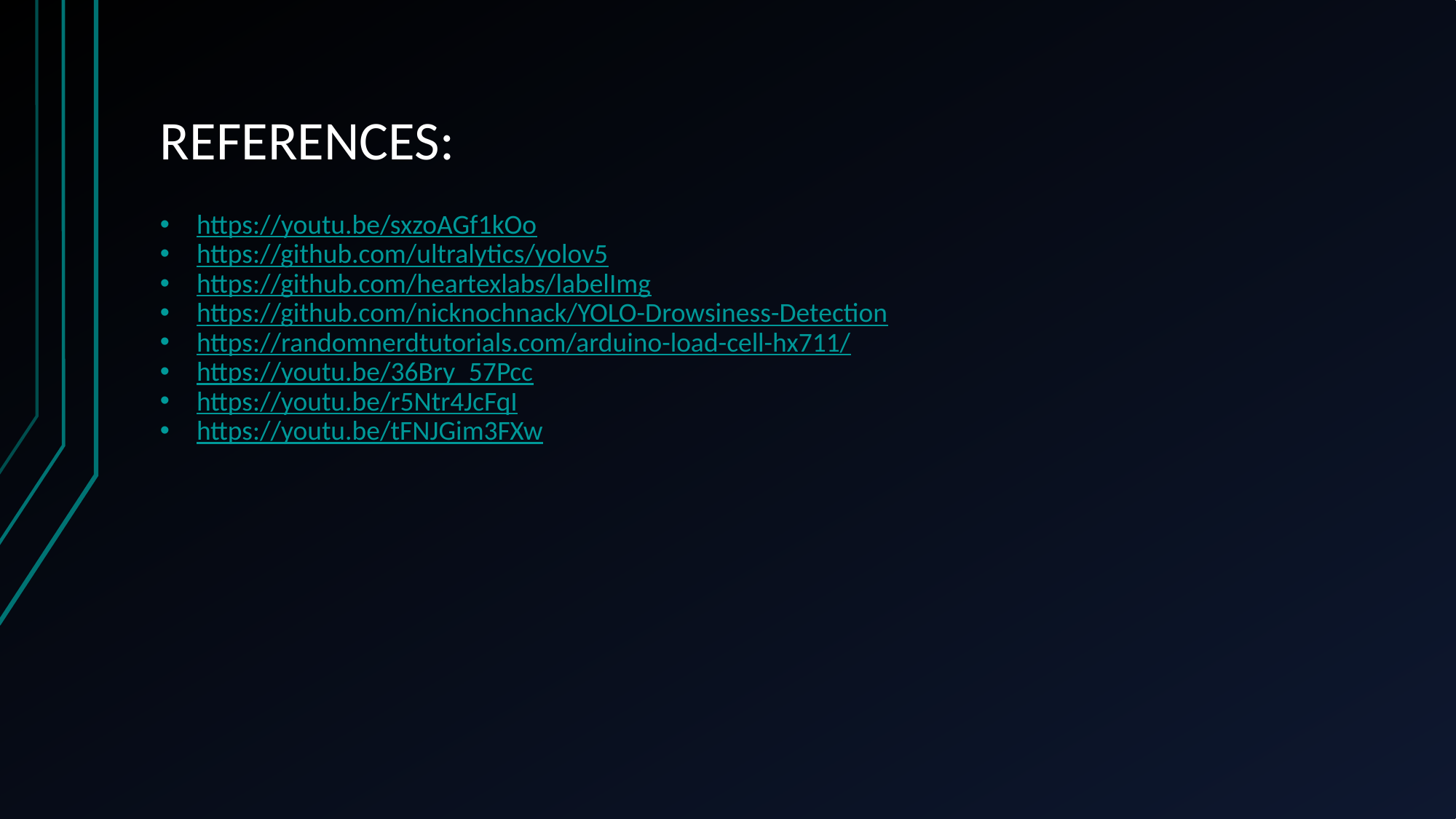

# REFERENCES:
https://youtu.be/sxzoAGf1kOo
https://github.com/ultralytics/yolov5
https://github.com/heartexlabs/labelImg
https://github.com/nicknochnack/YOLO-Drowsiness-Detection
https://randomnerdtutorials.com/arduino-load-cell-hx711/
https://youtu.be/36Bry_57Pcc
https://youtu.be/r5Ntr4JcFqI
https://youtu.be/tFNJGim3FXw